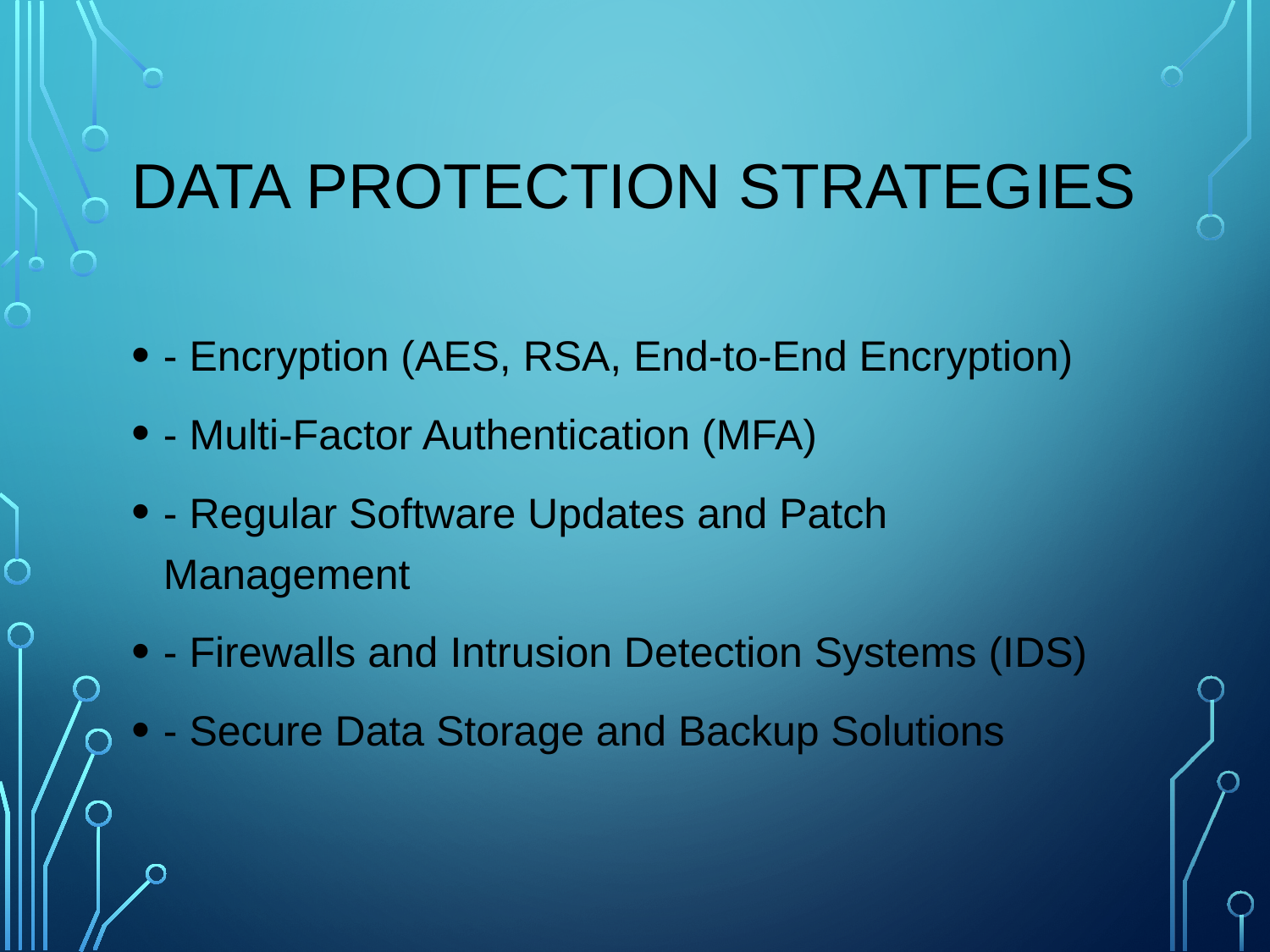

# Data Protection Strategies
- Encryption (AES, RSA, End-to-End Encryption)
- Multi-Factor Authentication (MFA)
- Regular Software Updates and Patch Management
- Firewalls and Intrusion Detection Systems (IDS)
- Secure Data Storage and Backup Solutions